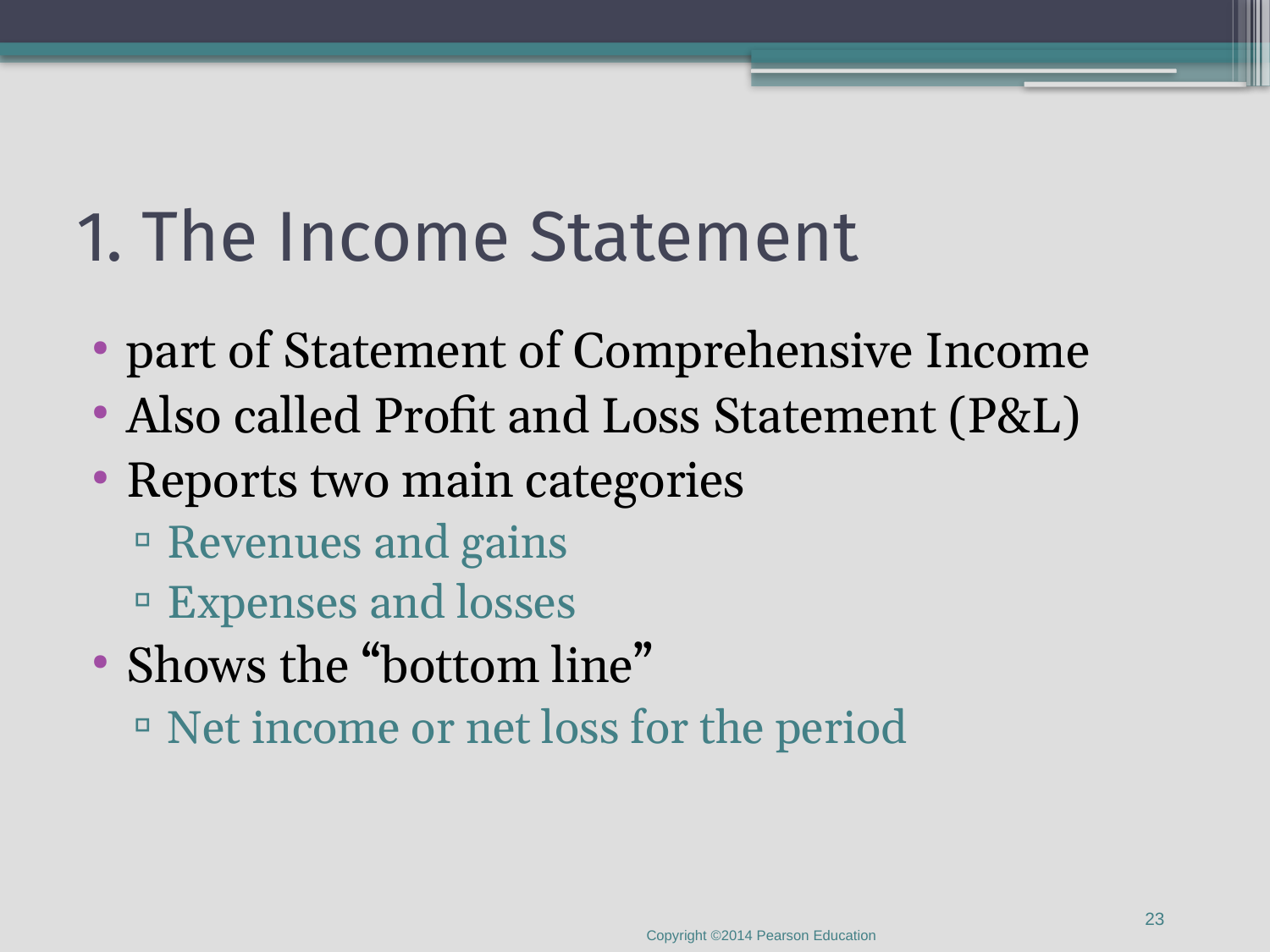

# 1. The Income Statement
part of Statement of Comprehensive Income
Also called Profit and Loss Statement (P&L)
Reports two main categories
Revenues and gains
Expenses and losses
Shows the “bottom line”
Net income or net loss for the period
23
Copyright ©2014 Pearson Education